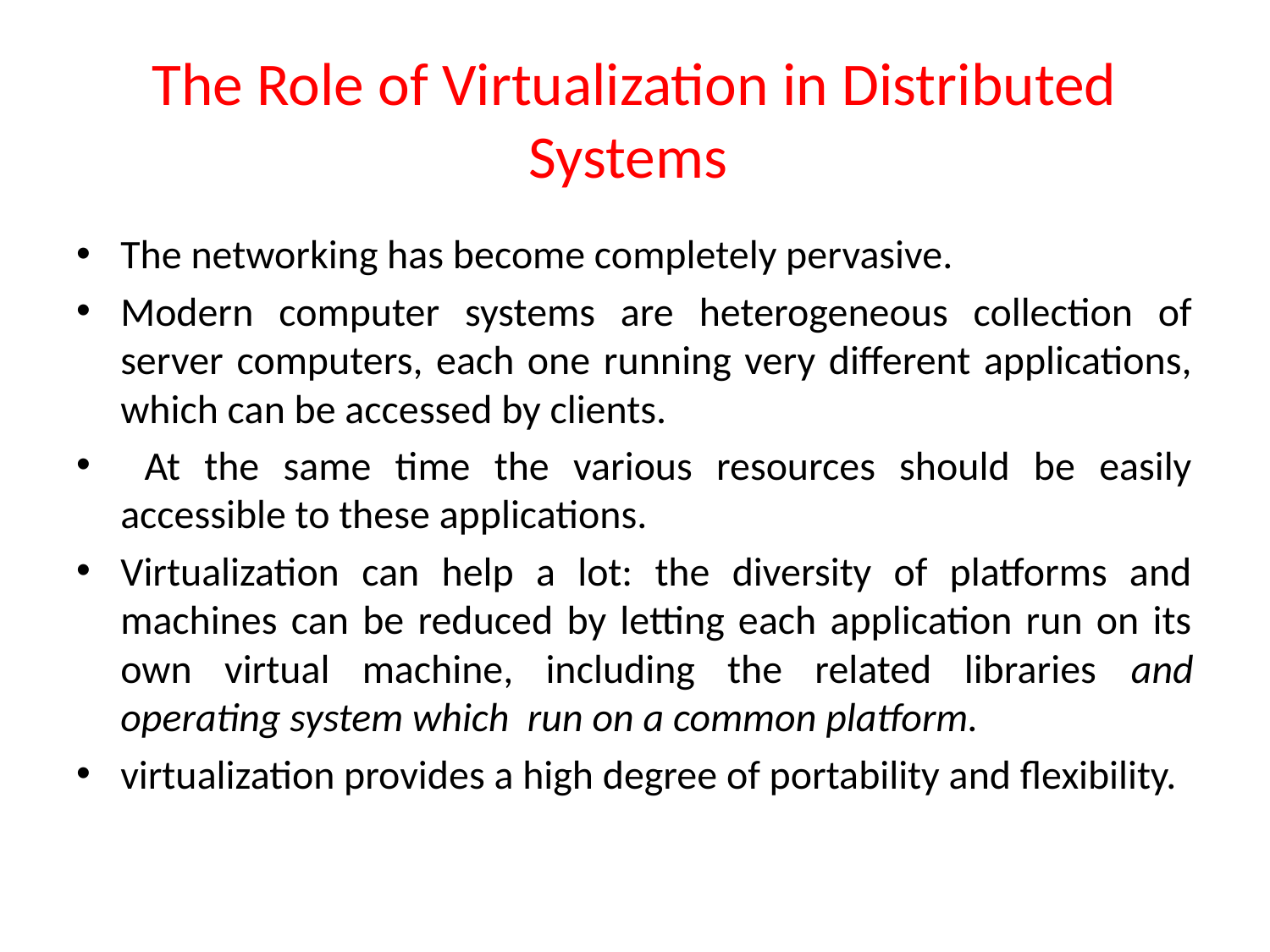

# The Role of Virtualization in Distributed Systems
The networking has become completely pervasive.
Modern computer systems are heterogeneous collection of server computers, each one running very different applications, which can be accessed by clients.
 At the same time the various resources should be easily accessible to these applications.
Virtualization can help a lot: the diversity of platforms and machines can be reduced by letting each application run on its own virtual machine, including the related libraries and operating system which  run on a common platform.
virtualization provides a high degree of portability and flexibility.